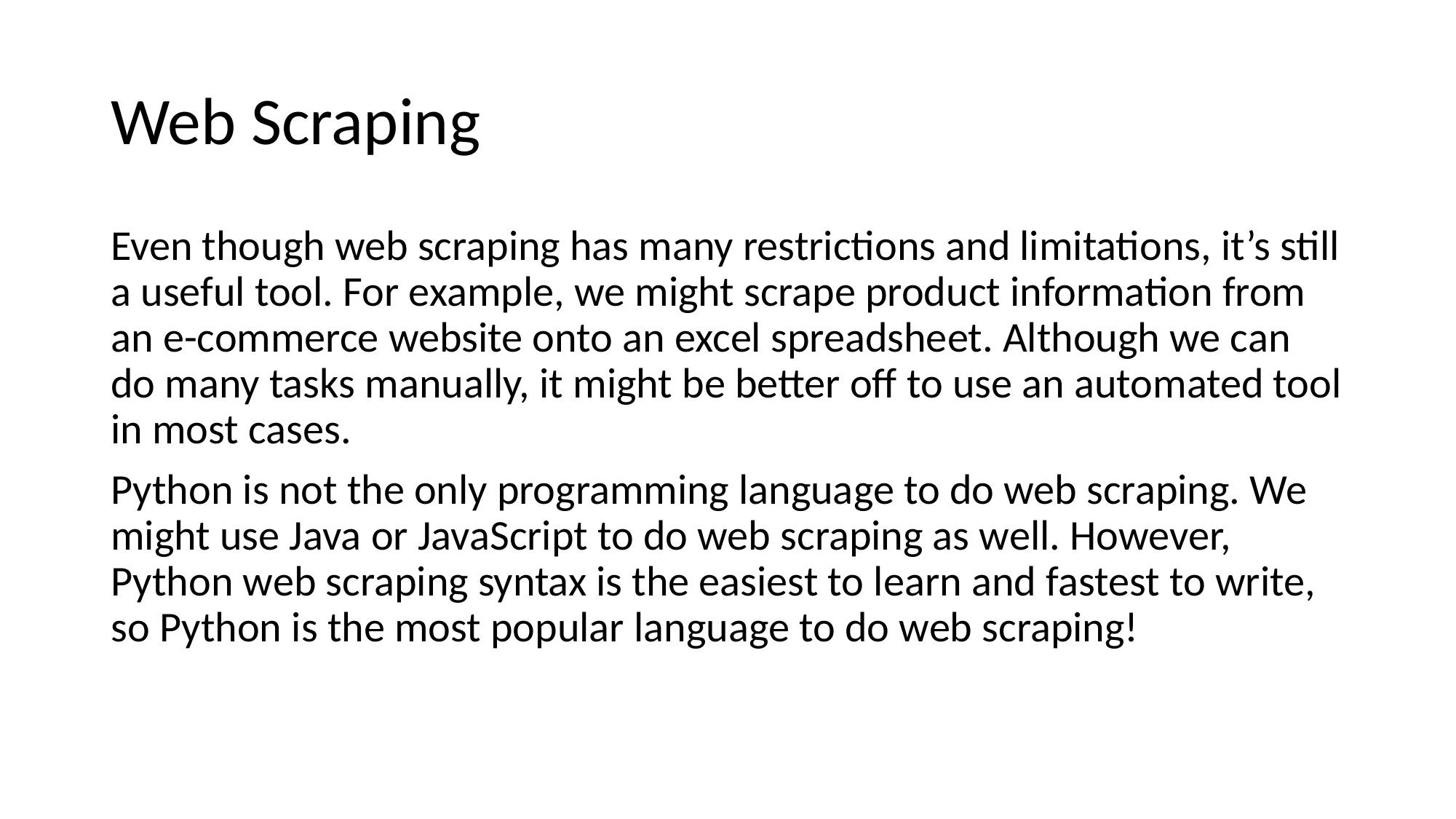

# Web Scraping
Even though web scraping has many restrictions and limitations, it’s still a useful tool. For example, we might scrape product information from an e-commerce website onto an excel spreadsheet. Although we can do many tasks manually, it might be better off to use an automated tool in most cases.
Python is not the only programming language to do web scraping. We might use Java or JavaScript to do web scraping as well. However, Python web scraping syntax is the easiest to learn and fastest to write, so Python is the most popular language to do web scraping!